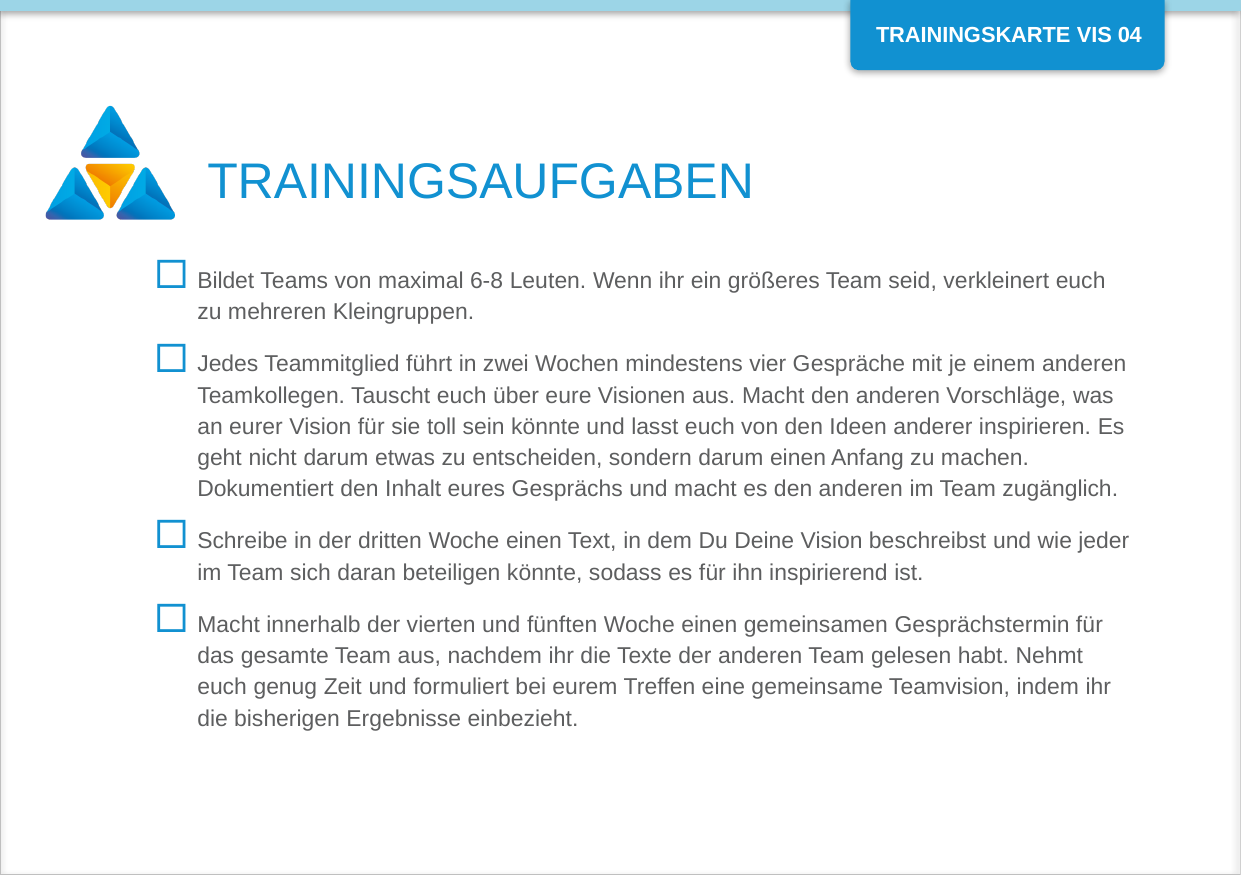

Bildet Teams von maximal 6-8 Leuten. Wenn ihr ein größeres Team seid, verkleinert euch zu mehreren Kleingruppen.
Jedes Teammitglied führt in zwei Wochen mindestens vier Gespräche mit je einem anderen Teamkollegen. Tauscht euch über eure Visionen aus. Macht den anderen Vorschläge, was an eurer Vision für sie toll sein könnte und lasst euch von den Ideen anderer inspirieren. Es geht nicht darum etwas zu entscheiden, sondern darum einen Anfang zu machen. Dokumentiert den Inhalt eures Gesprächs und macht es den anderen im Team zugänglich.
Schreibe in der dritten Woche einen Text, in dem Du Deine Vision beschreibst und wie jeder im Team sich daran beteiligen könnte, sodass es für ihn inspirierend ist.
Macht innerhalb der vierten und fünften Woche einen gemeinsamen Gesprächstermin für das gesamte Team aus, nachdem ihr die Texte der anderen Team gelesen habt. Nehmt euch genug Zeit und formuliert bei eurem Treffen eine gemeinsame Teamvision, indem ihr die bisherigen Ergebnisse einbezieht.